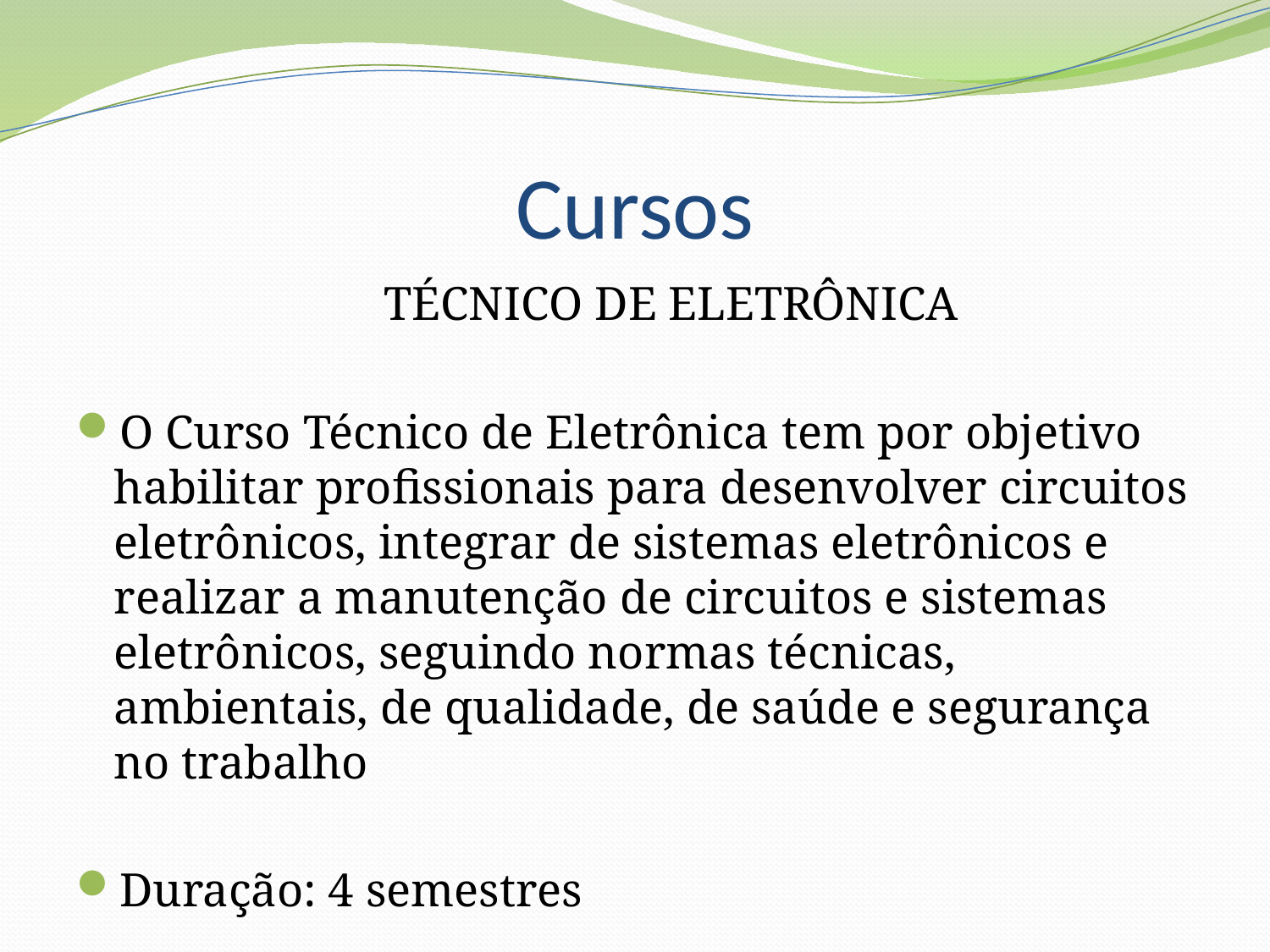

# Cursos
                          TÉCNICO DE ELETRÔNICA

O Curso Técnico de Eletrônica tem por objetivo habilitar profissionais para desenvolver circuitos eletrônicos, integrar de sistemas eletrônicos e realizar a manutenção de circuitos e sistemas eletrônicos, seguindo normas técnicas, ambientais, de qualidade, de saúde e segurança no trabalho

Duração: 4 semestres